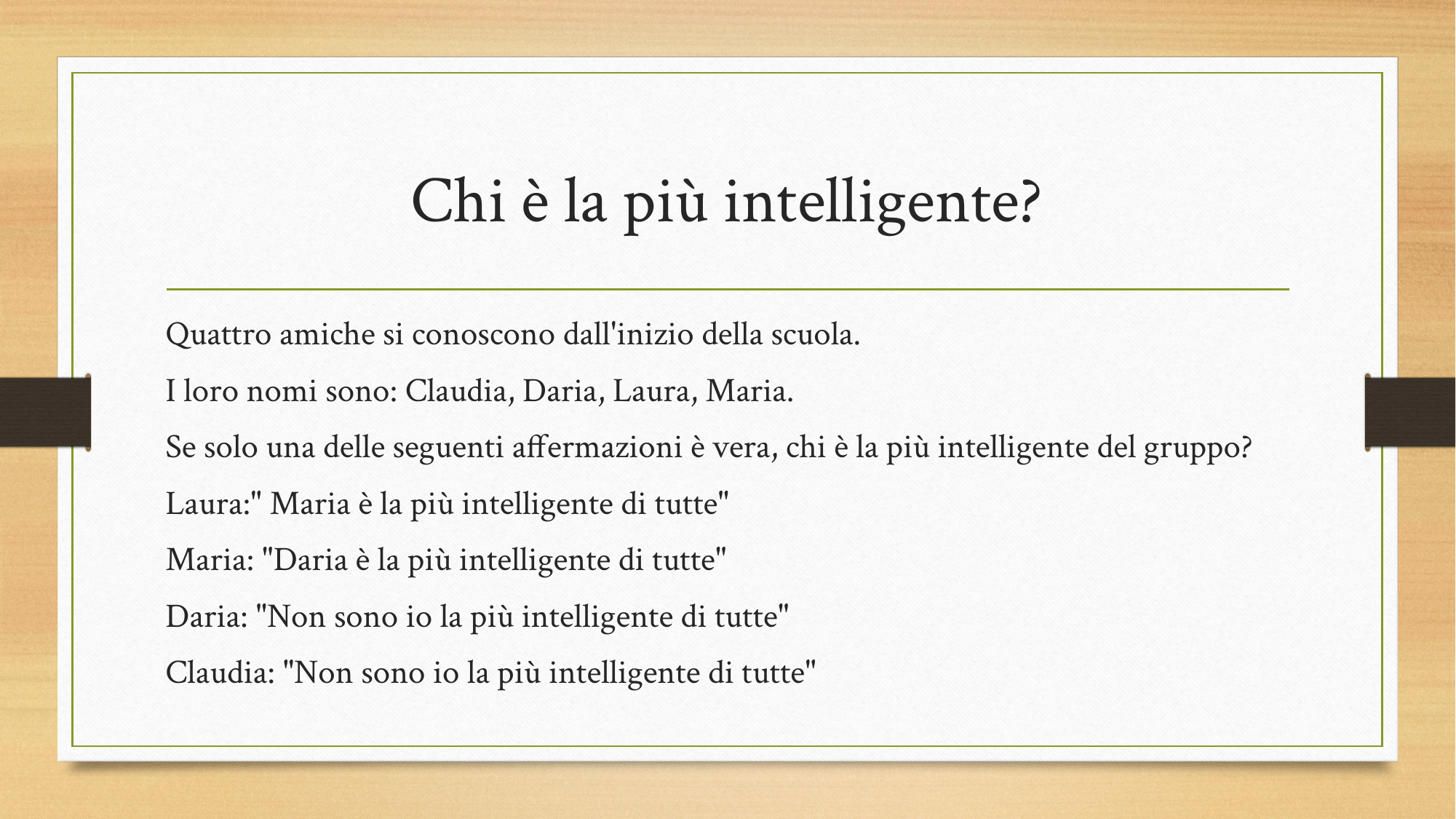

# Chi è la più intelligente?
Quattro amiche si conoscono dall'inizio della scuola.
I loro nomi sono: Claudia, Daria, Laura, Maria.
Se solo una delle seguenti affermazioni è vera, chi è la più intelligente del gruppo?
Laura:" Maria è la più intelligente di tutte"
Maria: "Daria è la più intelligente di tutte"
Daria: "Non sono io la più intelligente di tutte"
Claudia: "Non sono io la più intelligente di tutte"